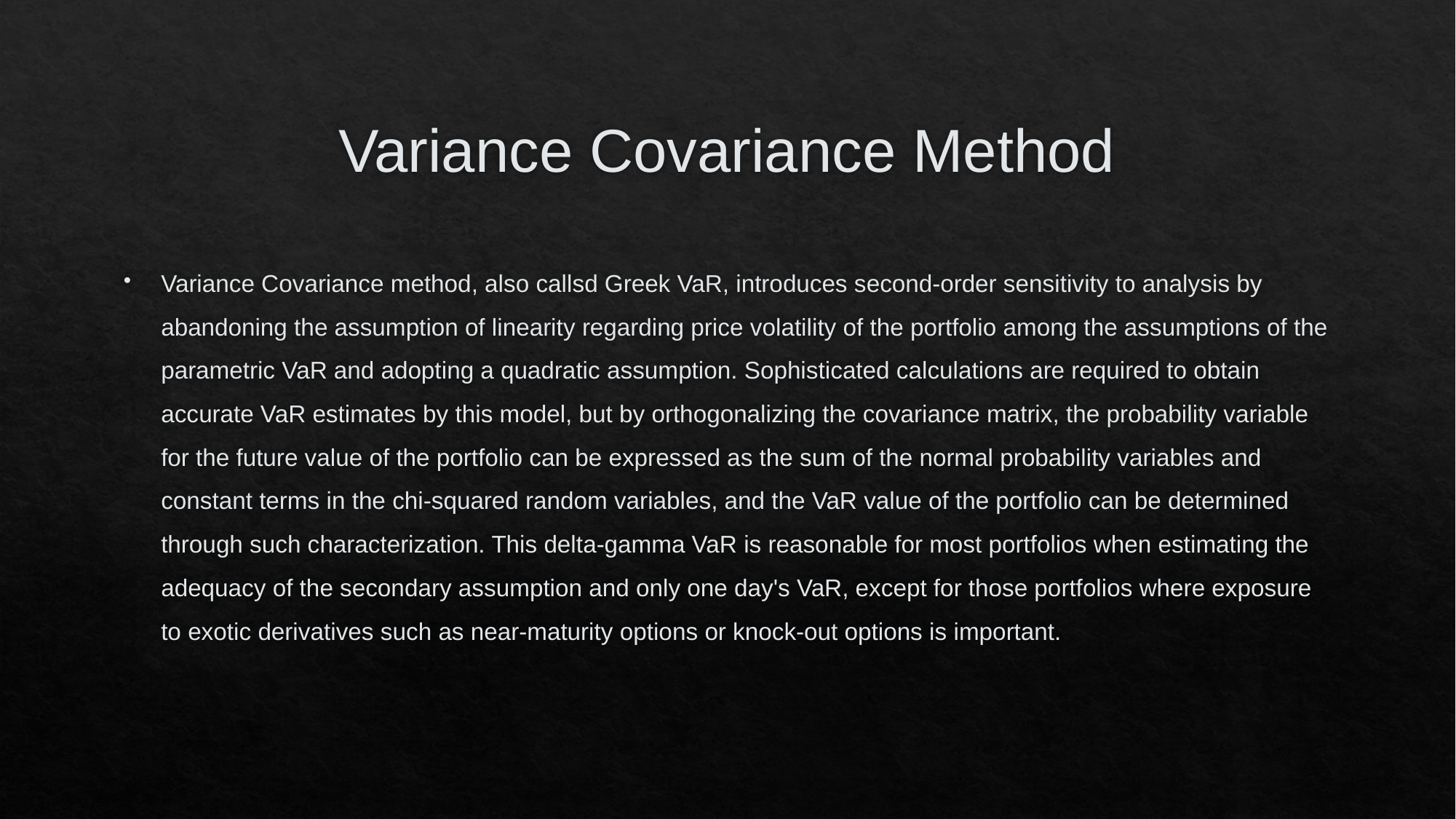

# Variance Covariance Method
Variance Covariance method, also callsd Greek VaR, introduces second-order sensitivity to analysis by abandoning the assumption of linearity regarding price volatility of the portfolio among the assumptions of the parametric VaR and adopting a quadratic assumption. Sophisticated calculations are required to obtain accurate VaR estimates by this model, but by orthogonalizing the covariance matrix, the probability variable for the future value of the portfolio can be expressed as the sum of the normal probability variables and constant terms in the chi-squared random variables, and the VaR value of the portfolio can be determined through such characterization. This delta-gamma VaR is reasonable for most portfolios when estimating the adequacy of the secondary assumption and only one day's VaR, except for those portfolios where exposure to exotic derivatives such as near-maturity options or knock-out options is important.